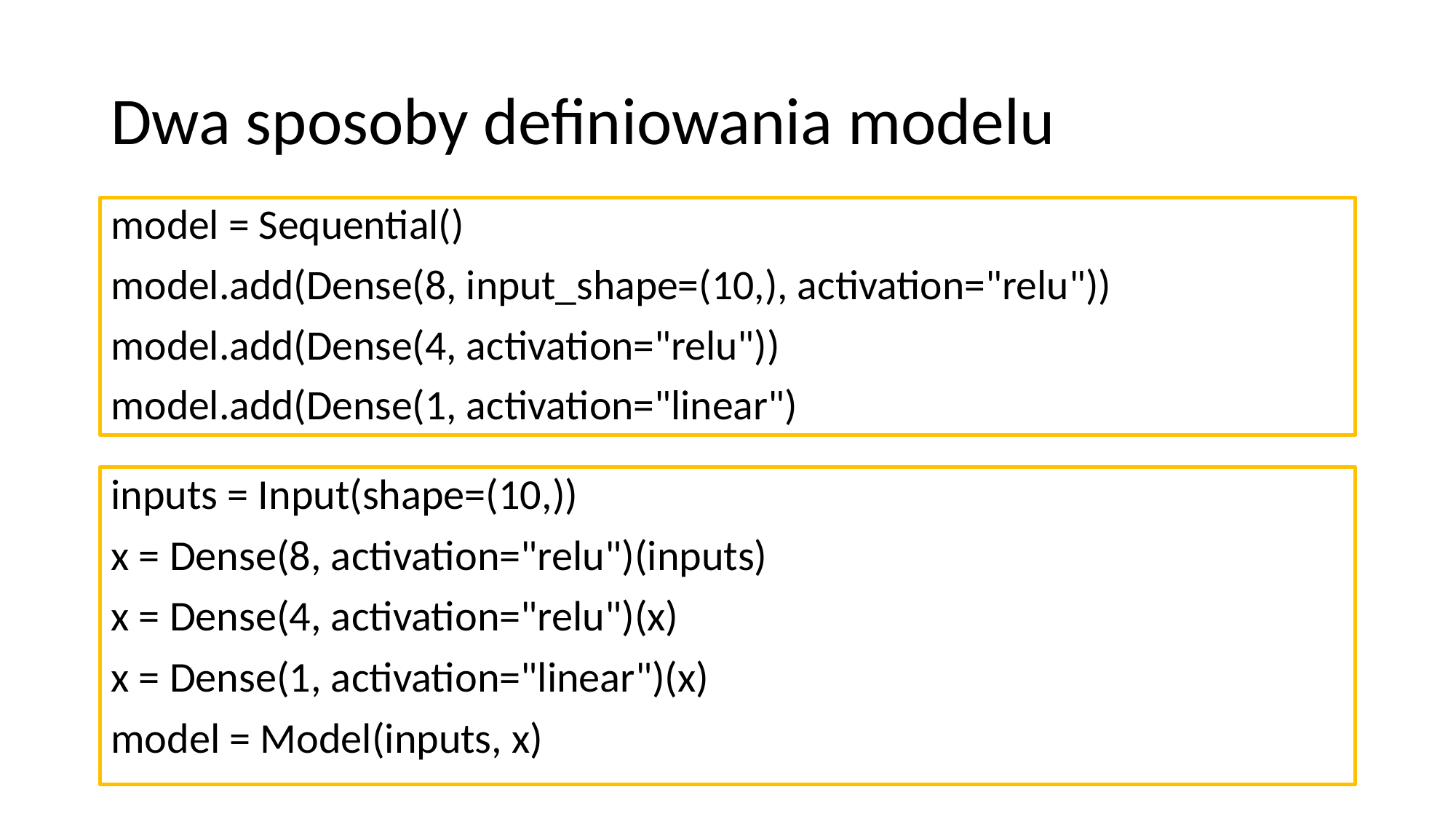

# Dwa sposoby definiowania modelu
model = Sequential()
model.add(Dense(8, input_shape=(10,), activation="relu"))
model.add(Dense(4, activation="relu"))
model.add(Dense(1, activation="linear")
inputs = Input(shape=(10,))
x = Dense(8, activation="relu")(inputs)
x = Dense(4, activation="relu")(x)
x = Dense(1, activation="linear")(x)
model = Model(inputs, x)